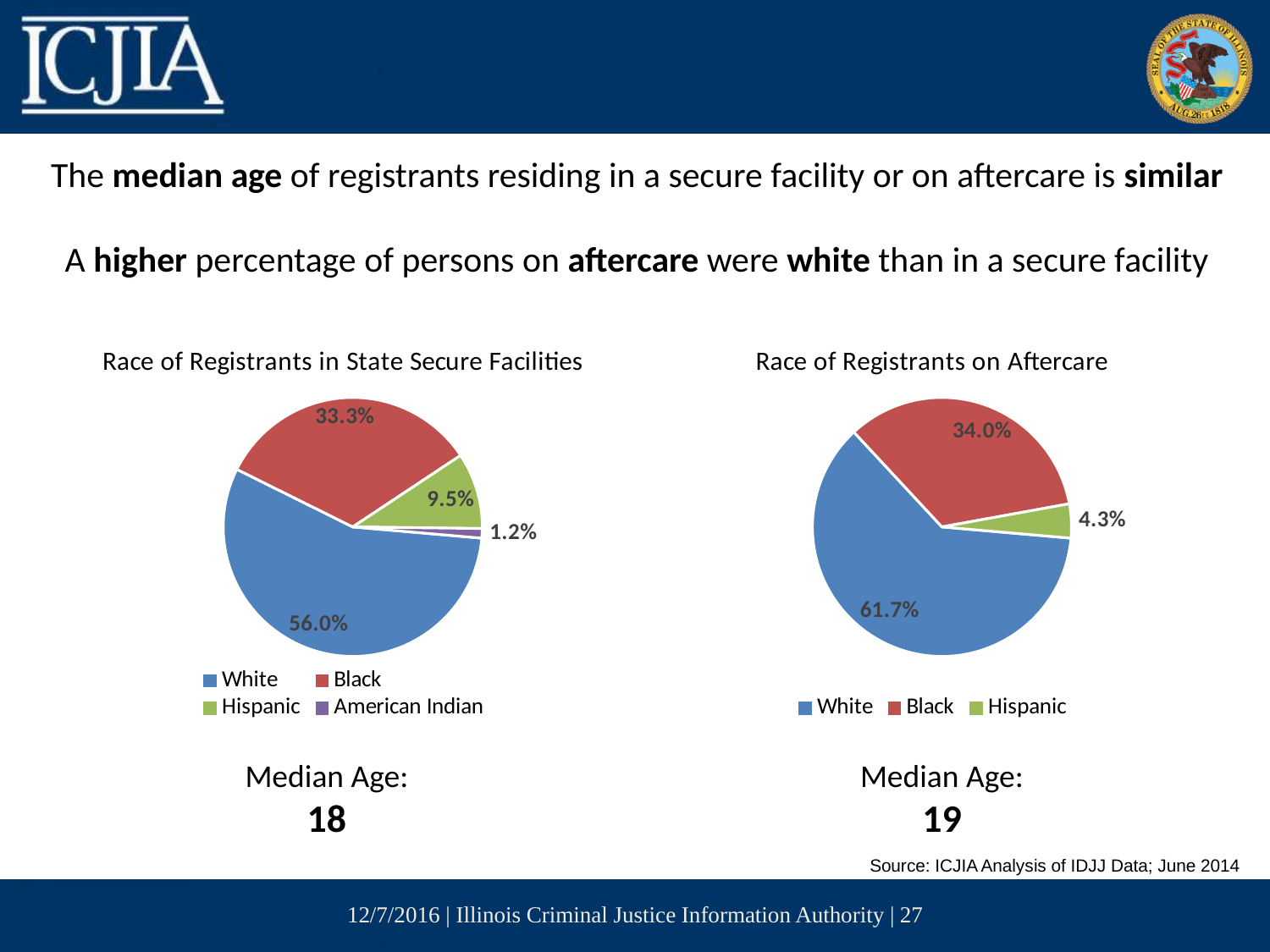

The median age of registrants residing in a secure facility or on aftercare is similar

A higher percentage of persons on aftercare were white than in a secure facility

### Chart: Race of Registrants in State Secure Facilities

| Category |  |
|---|---|
| White | 0.55952380952381 |
| Black | 0.333333333333333 |
| Hispanic | 0.0952380952380952 |
| American Indian | 0.0119047619047619 |

### Chart: Race of Registrants on Aftercare

| Category |  |
|---|---|
| White | 0.617021276595745 |
| Black | 0.340425531914894 |
| Hispanic | 0.0425531914893617 |
Median Age:
18
Median Age:
19
Source: ICJIA Analysis of IDJJ Data; June 2014
12/7/2016 | Illinois Criminal Justice Information Authority | 27